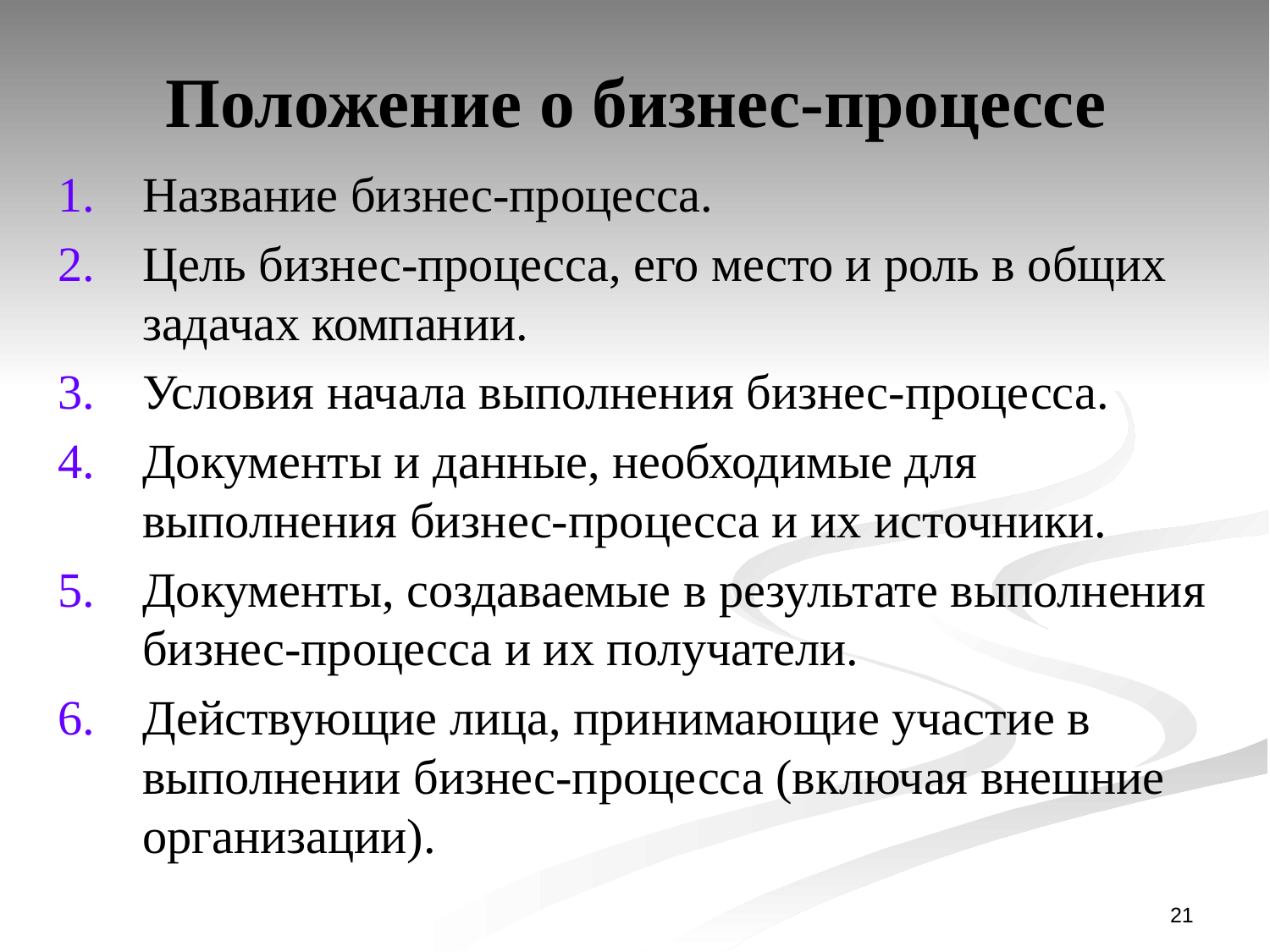

# Положение о бизнес-процессе
Название бизнес-процесса.
Цель бизнес-процесса, его место и роль в общих задачах компании.
Условия начала выполнения бизнес-процесса.
Документы и данные, необходимые для выполнения бизнес-процесса и их источники.
Документы, создаваемые в результате выполнения бизнес-процесса и их получатели.
Действующие лица, принимающие участие в выполнении бизнес-процесса (включая внешние организации).
21